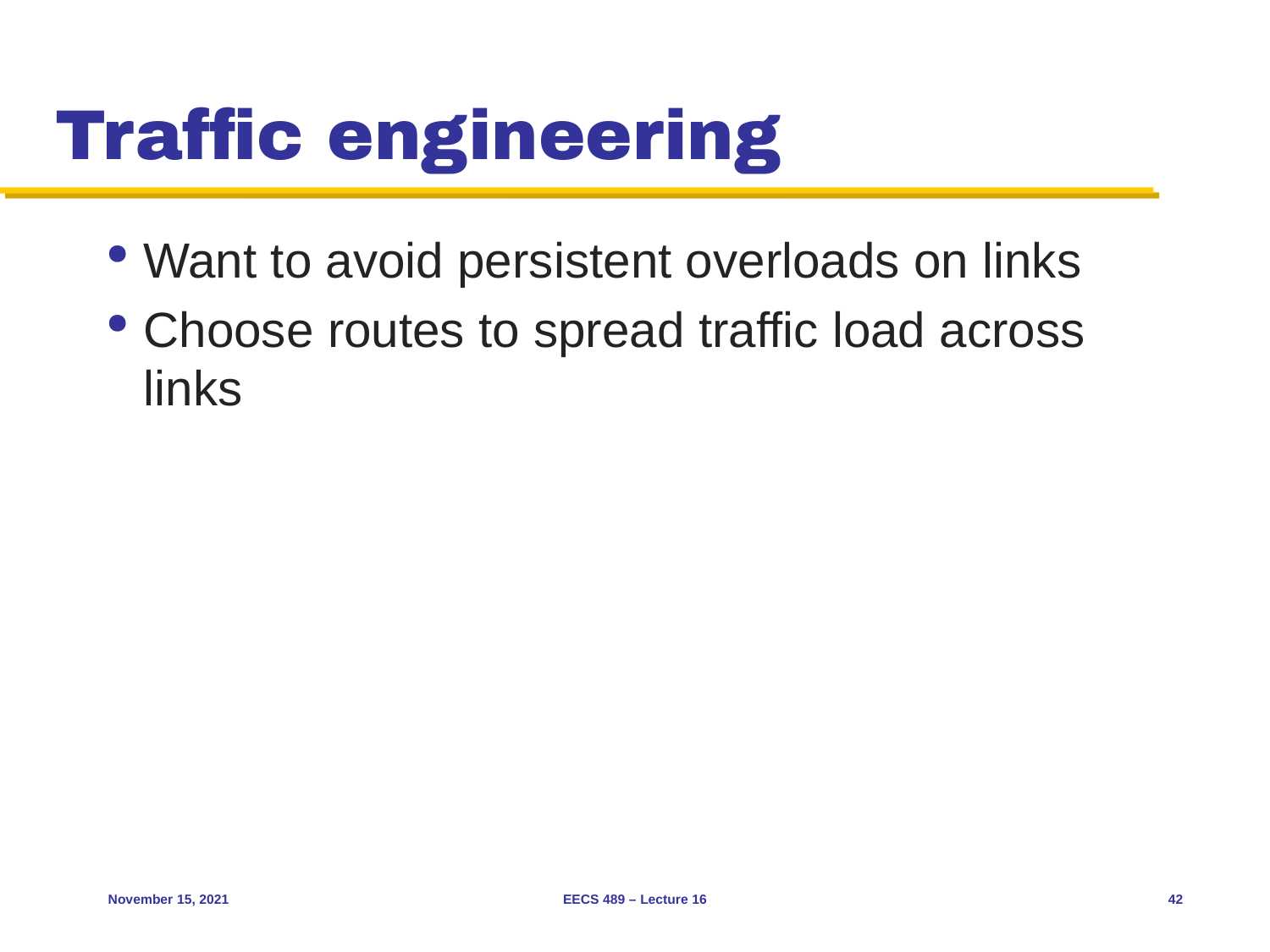

# Traffic engineering
Want to avoid persistent overloads on links
Choose routes to spread traffic load across links
November 15, 2021
EECS 489 – Lecture 16
42